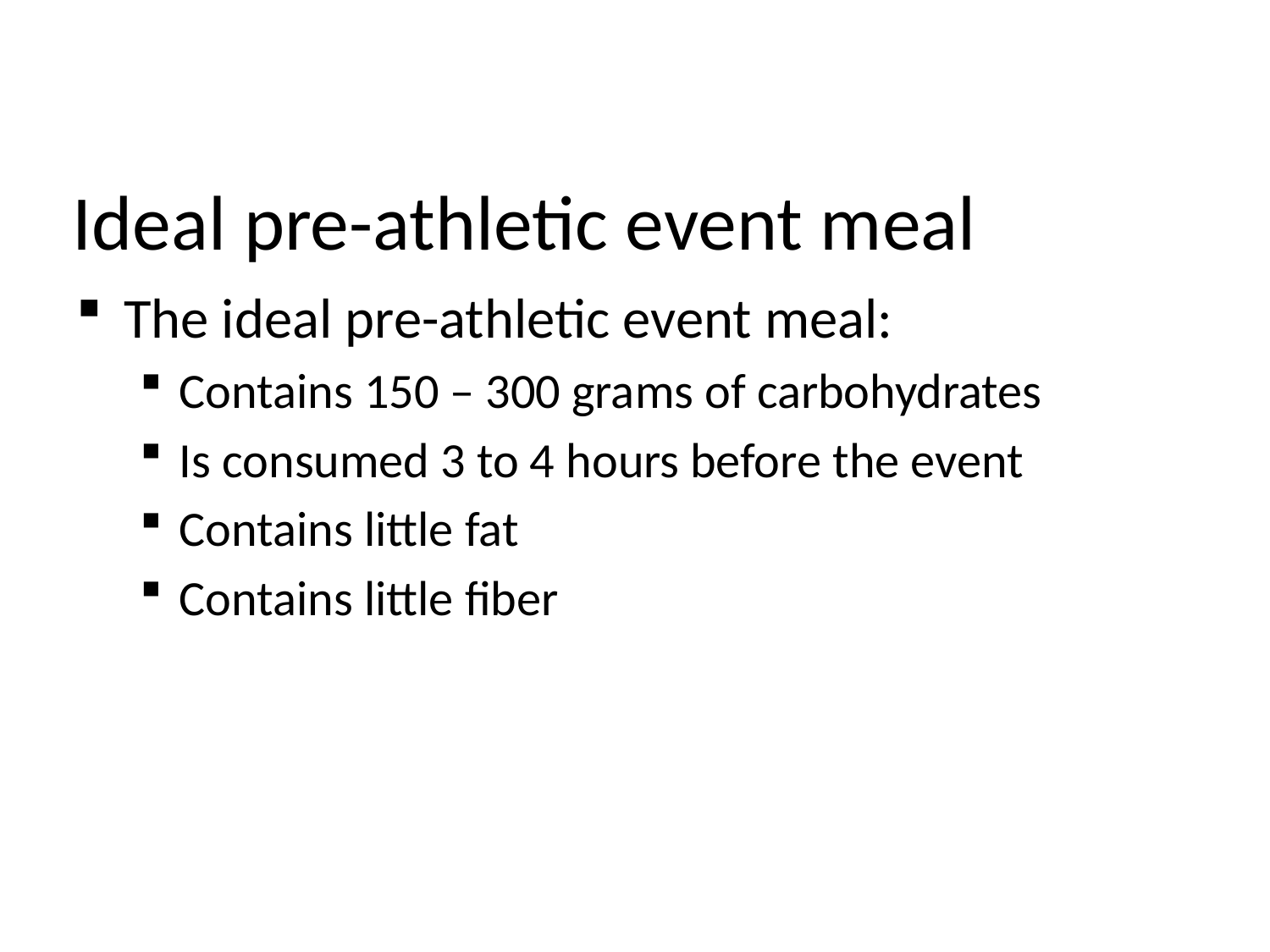

# Ideal pre-athletic event meal
The ideal pre-athletic event meal:
Contains 150 – 300 grams of carbohydrates
Is consumed 3 to 4 hours before the event
Contains little fat
Contains little fiber